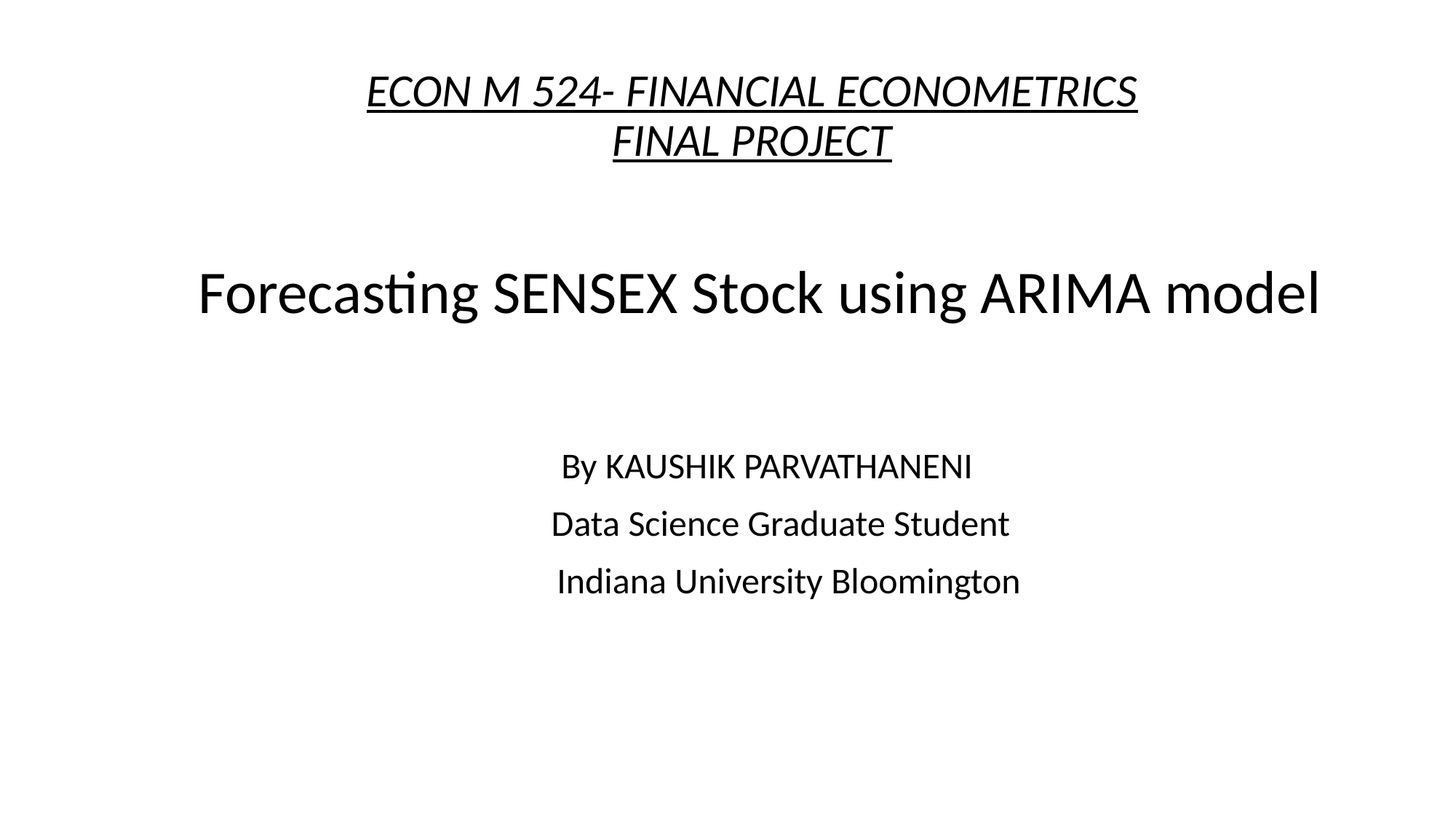

# ECON M 524- FINANCIAL ECONOMETRICS FINAL PROJECT
Forecasting SENSEX Stock using ARIMA model

                                             By KAUSHIK PARVATHANENI
     Data Science Graduate Student
       Indiana University Bloomington